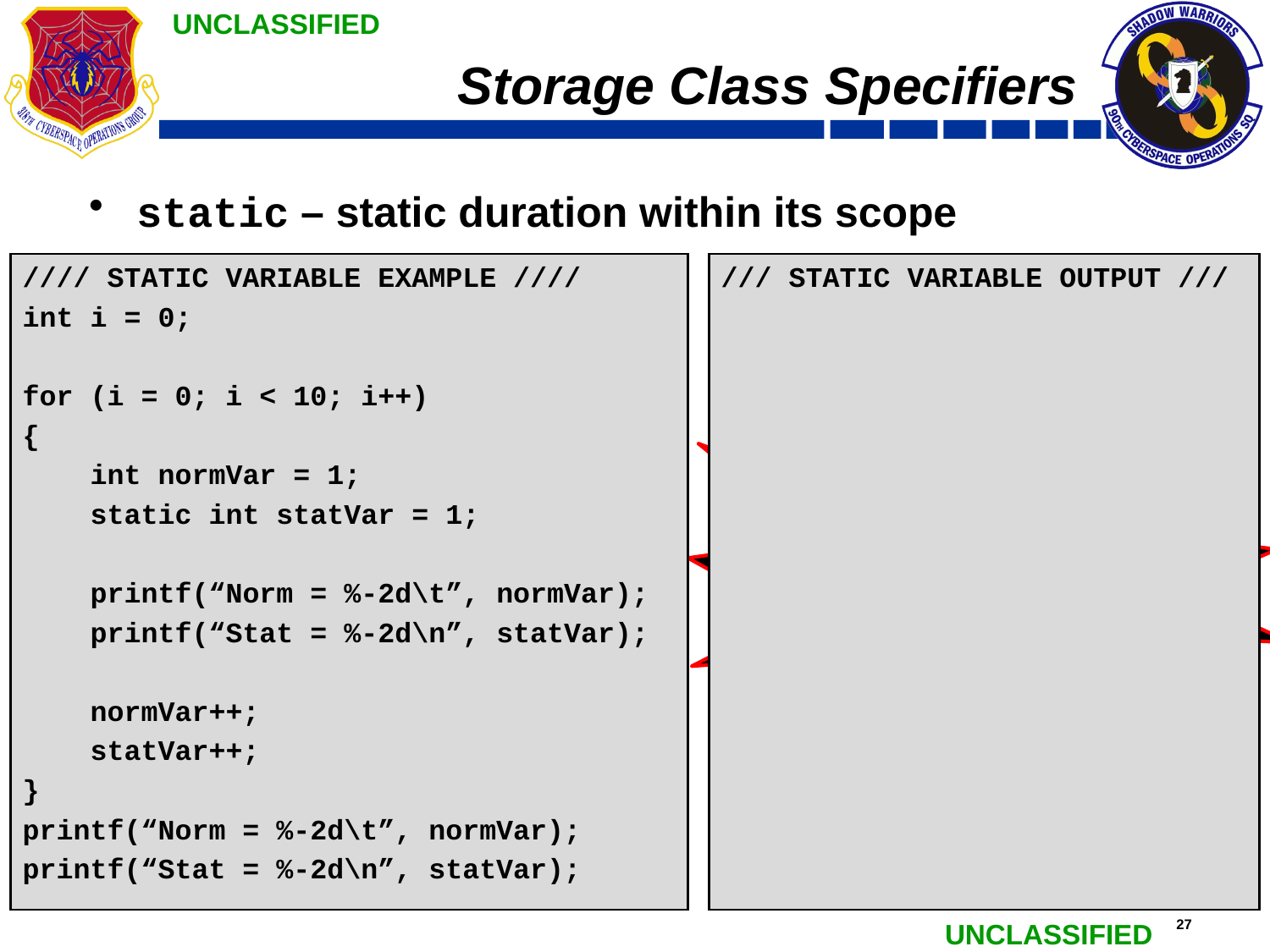

# Storage Class Specifiers
static – static duration within its scope
//// STATIC VARIABLE EXAMPLE ////
int i = 0;

for (i = 0; i < 10; i++)
{
    int normVar = 1;
    static int statVar = 1;

    printf(“Norm = %-2d\t”, normVar);
    printf(“Stat = %-2d\n”, statVar);

    normVar++;
    statVar++;
}
printf(“Norm = %-2d\t”, normVar);
printf(“Stat = %-2d\n”, statVar);
//// STATIC VARIABLE EXAMPLE ////
int i = 0;

for (i = 0; i < 10; i++)
{
    int normVar = 1;
    static int statVar = 1;

    printf(“Norm = %-2d\t”, normVar);
    printf(“Stat = %-2d\n”, statVar);

    normVar++;
    statVar++;
}
printf(“Norm = %-2d\t”, normVar);
printf(“Stat = %-2d\n”, statVar);
/// STATIC VARIABLE OUTPUT ///

COMPILE
ERROR